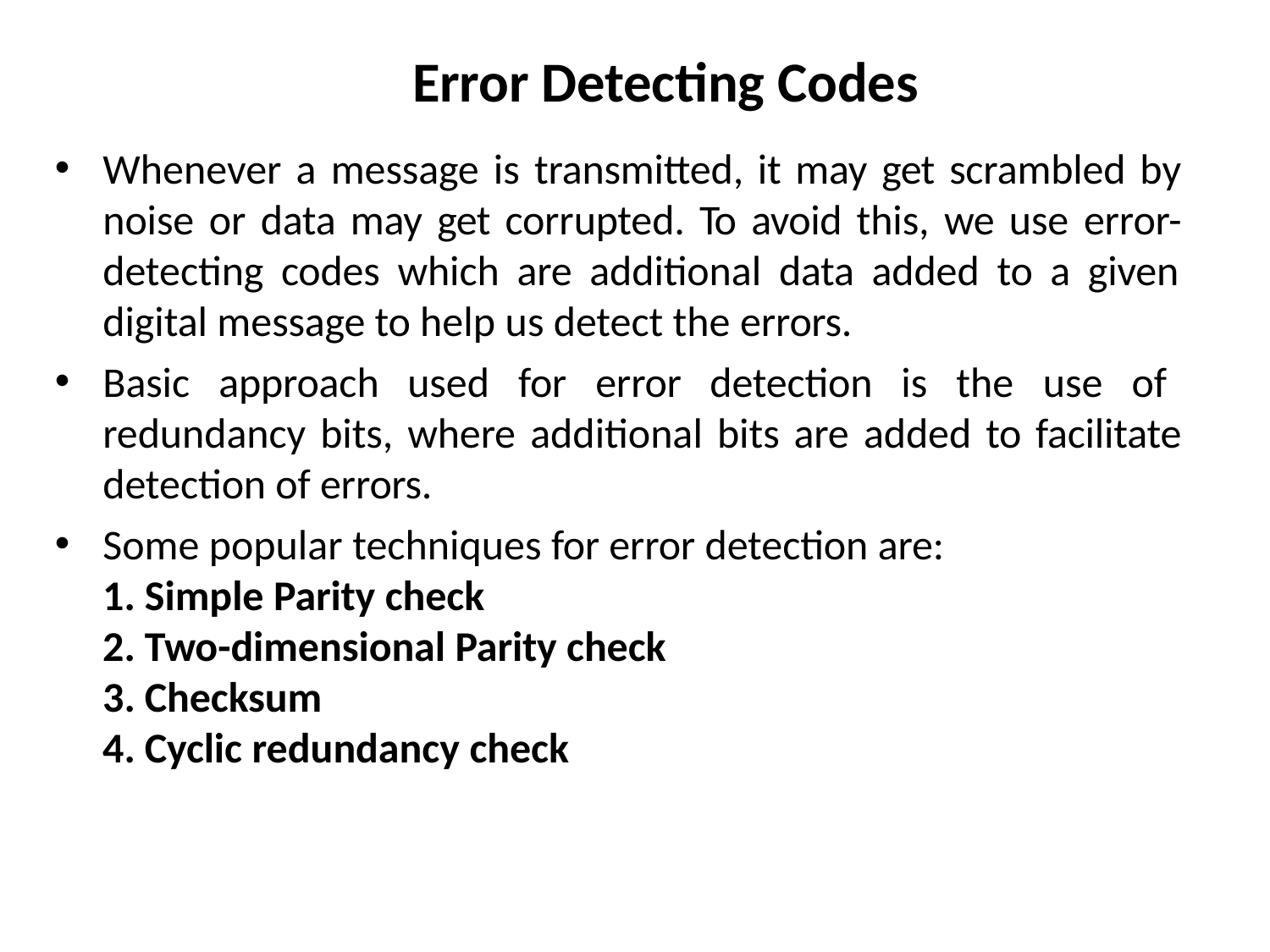

# Error Detecting Codes
Whenever a message is transmitted, it may get scrambled by  noise or data may get corrupted. To avoid this, we use error-  detecting codes which are additional data added to a given  digital message to help us detect the errors.
Basic approach used for error detection is the use of  redundancy bits, where additional bits are added to facilitate  detection of errors.
Some popular techniques for error detection are:
Simple Parity check
Two-dimensional Parity check
Checksum
Cyclic redundancy check